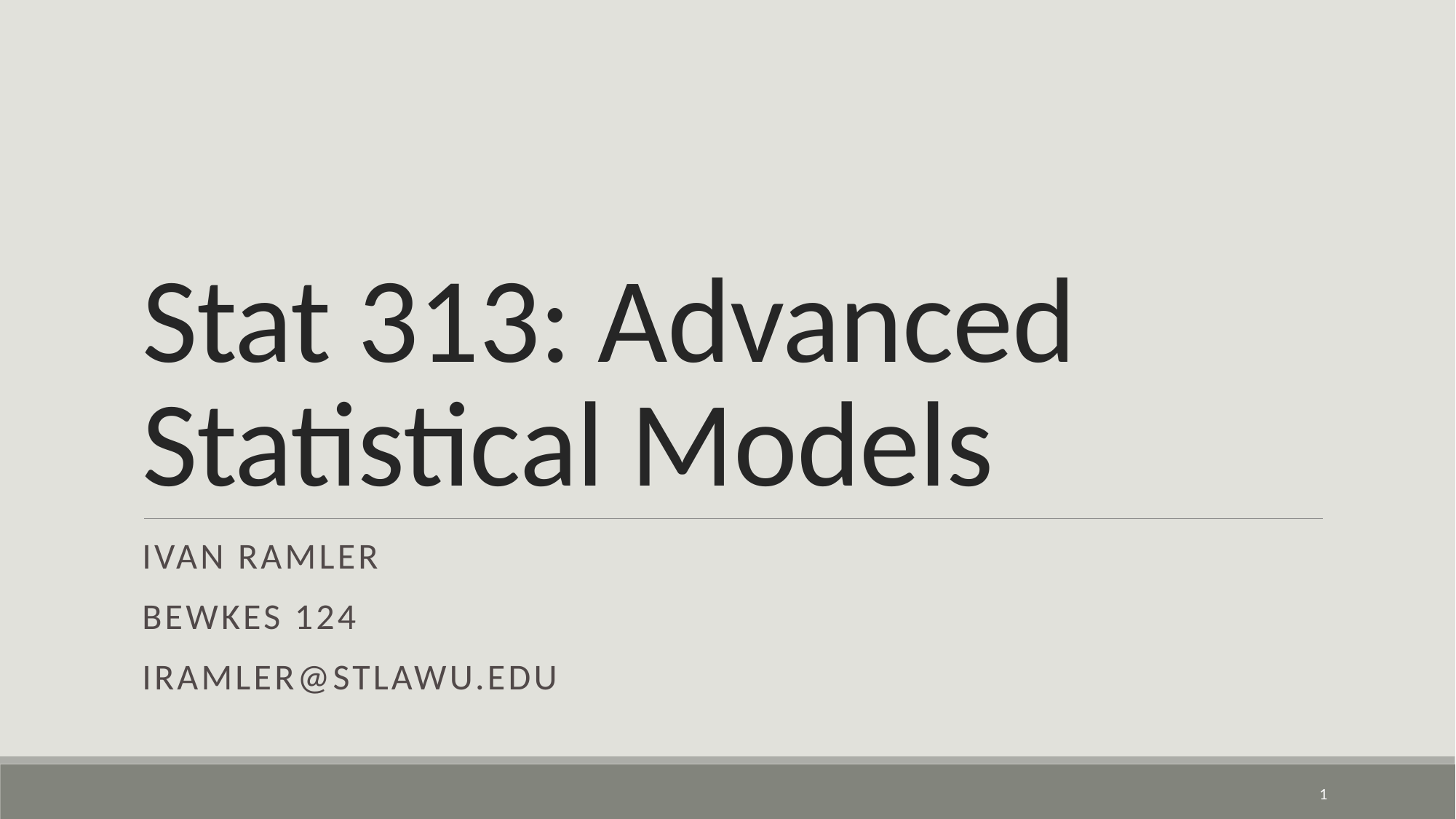

# Stat 313: Advanced Statistical Models
Ivan Ramler
Bewkes 124
iramler@stlawu.edu
1